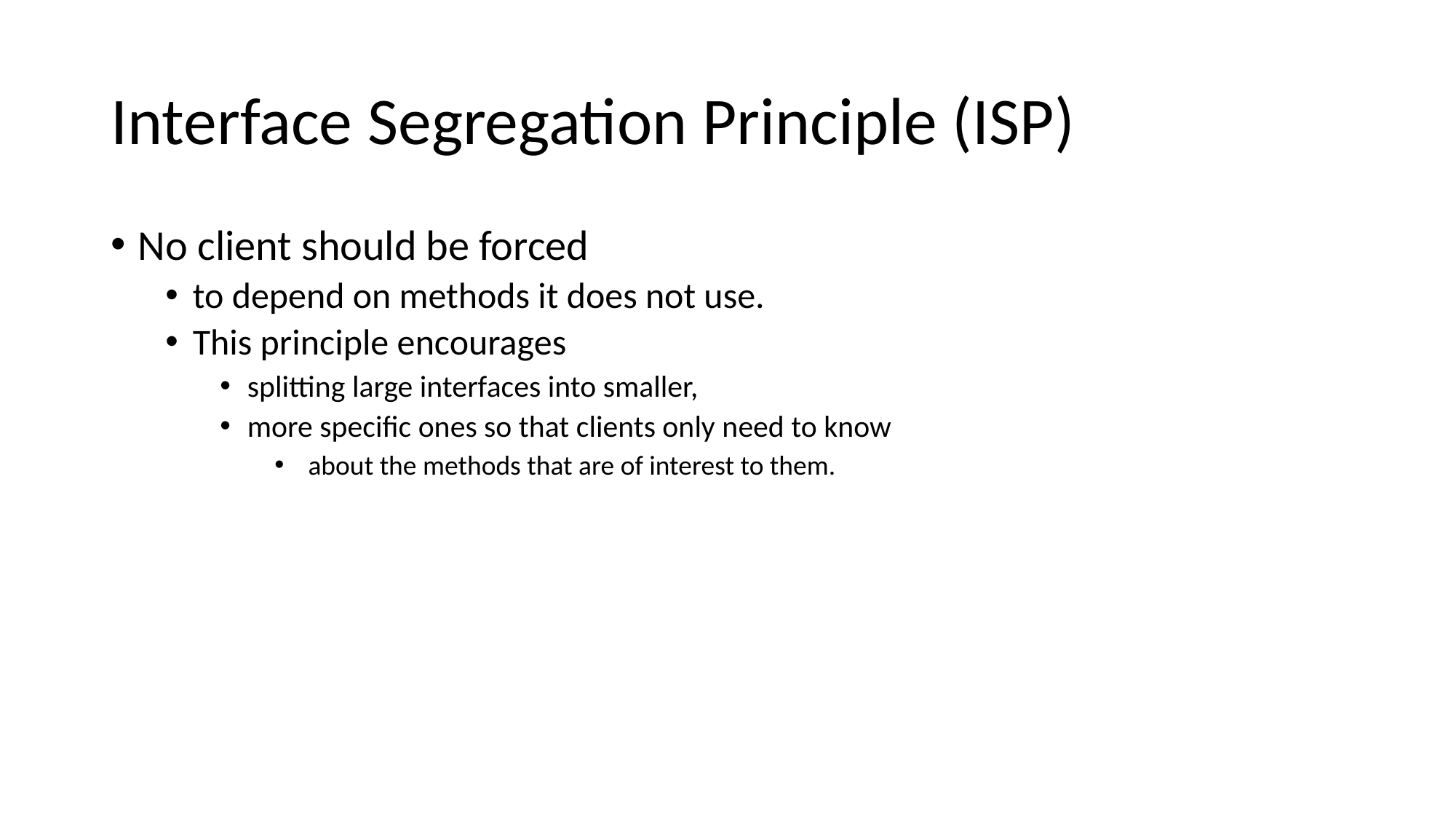

# Interface Segregation Principle (ISP)
No client should be forced
to depend on methods it does not use.
This principle encourages
splitting large interfaces into smaller,
more specific ones so that clients only need to know
 about the methods that are of interest to them.